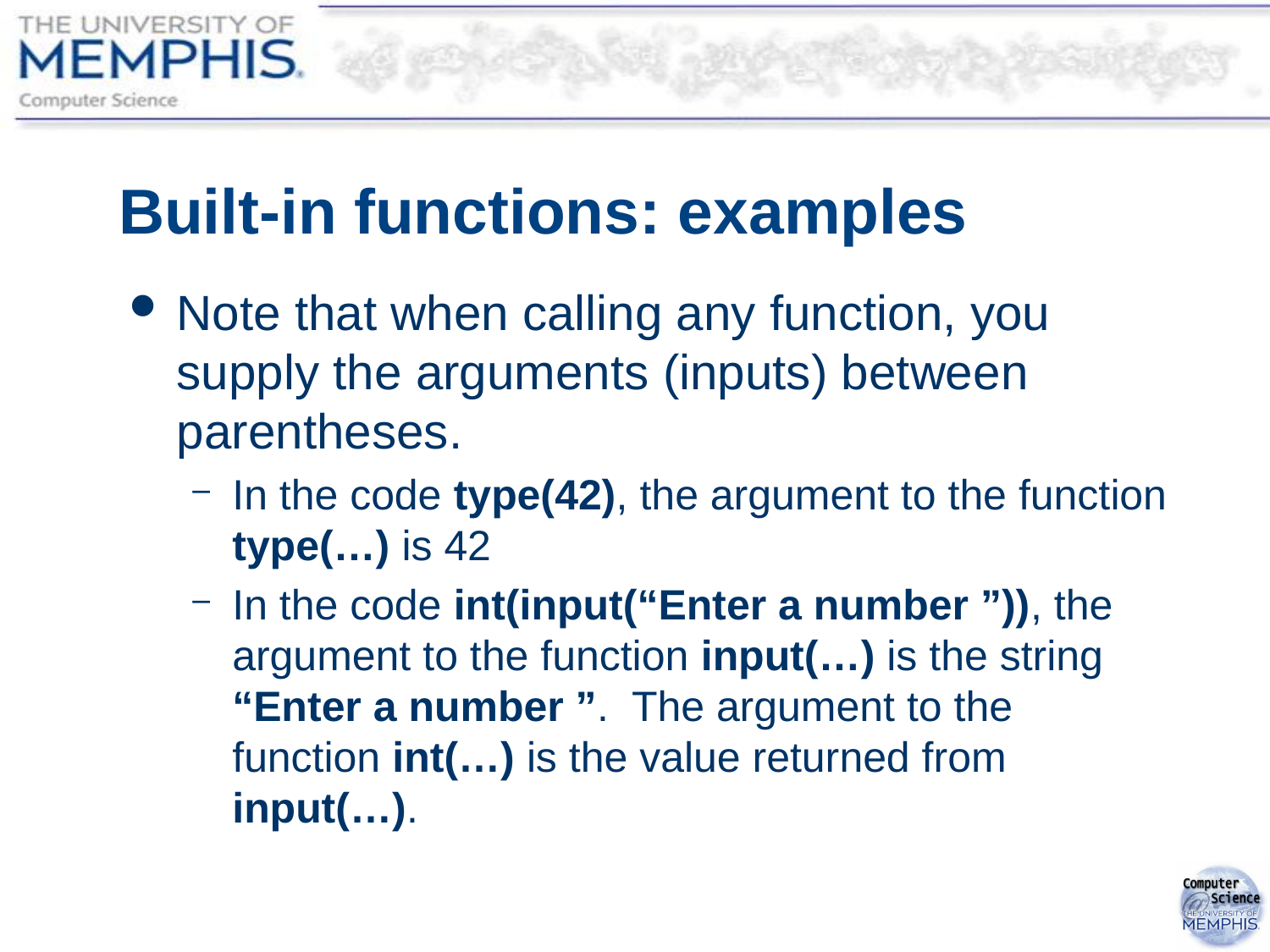

# Built-in functions: examples
Note that when calling any function, you supply the arguments (inputs) between parentheses.
In the code type(42), the argument to the function type(…) is 42
In the code int(input(“Enter a number ”)), the argument to the function input(…) is the string “Enter a number ”.  The argument to the function int(…) is the value returned from input(…).